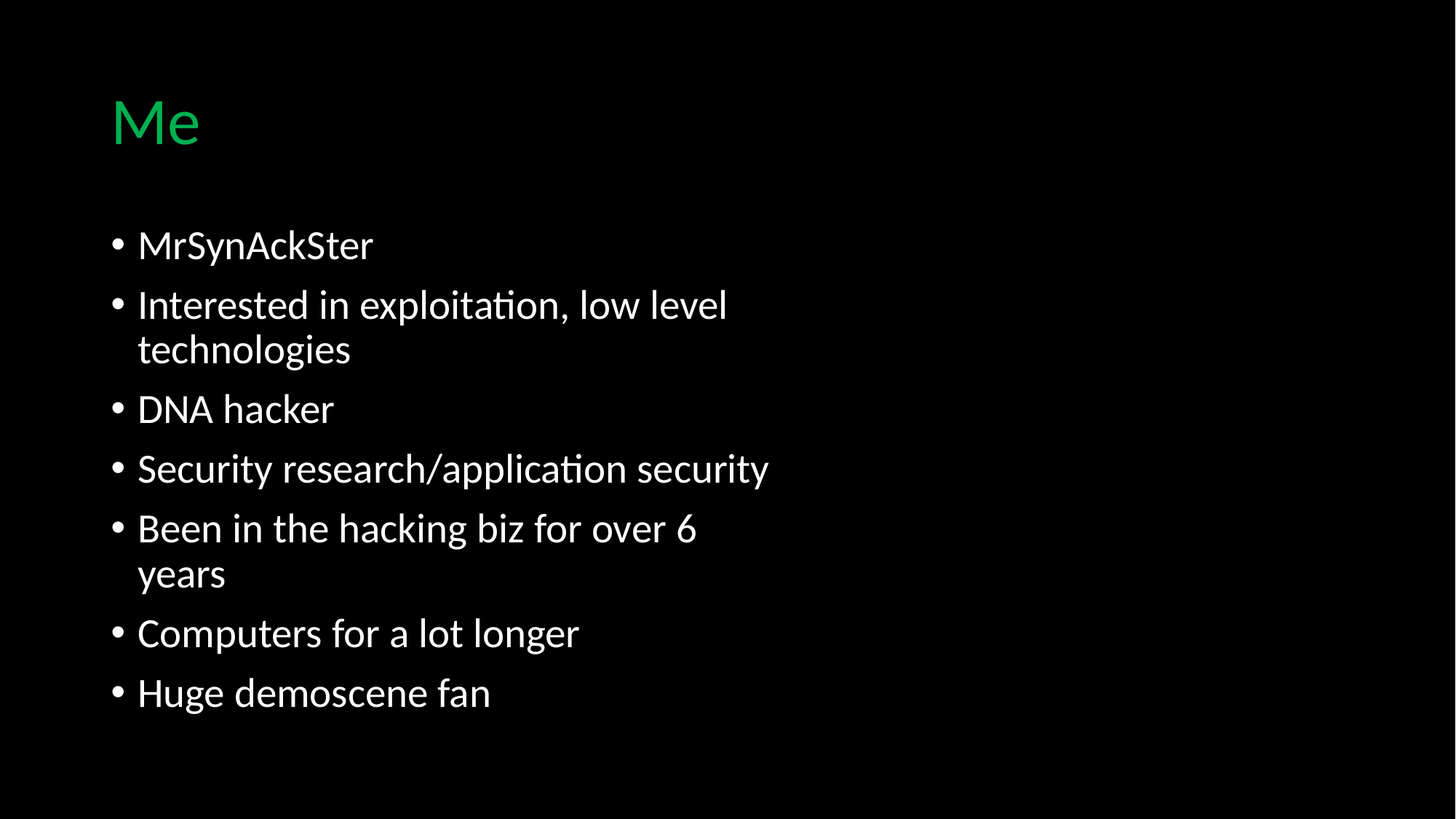

# Me
MrSynAckSter
Interested in exploitation, low level technologies
DNA hacker
Security research/application security
Been in the hacking biz for over 6 years
Computers for a lot longer
Huge demoscene fan